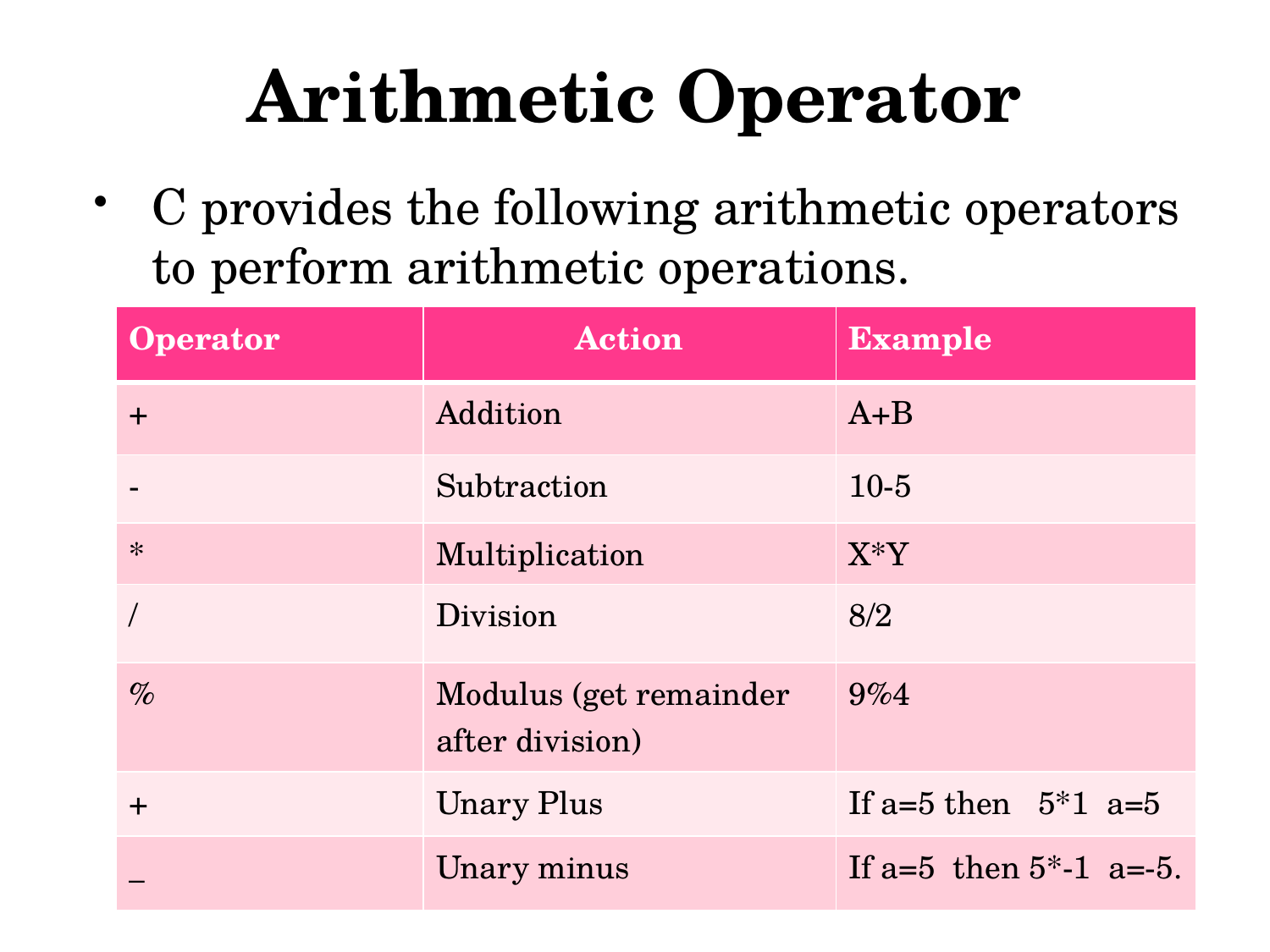

# Arithmetic Operator
C provides the following arithmetic operators to perform arithmetic operations.

| Operator | Action | Example |
| --- | --- | --- |
| + | Addition | A+B |
| - | Subtraction | 10-5 |
| \* | Multiplication | X\*Y |
| / | Division | 8/2 |
| % | Modulus (get remainder after division) | 9%4 |
| + | Unary Plus | If a=5 then 5\*1 a=5 |
| \_ | Unary minus | If a=5 then 5\*-1 a=-5. |